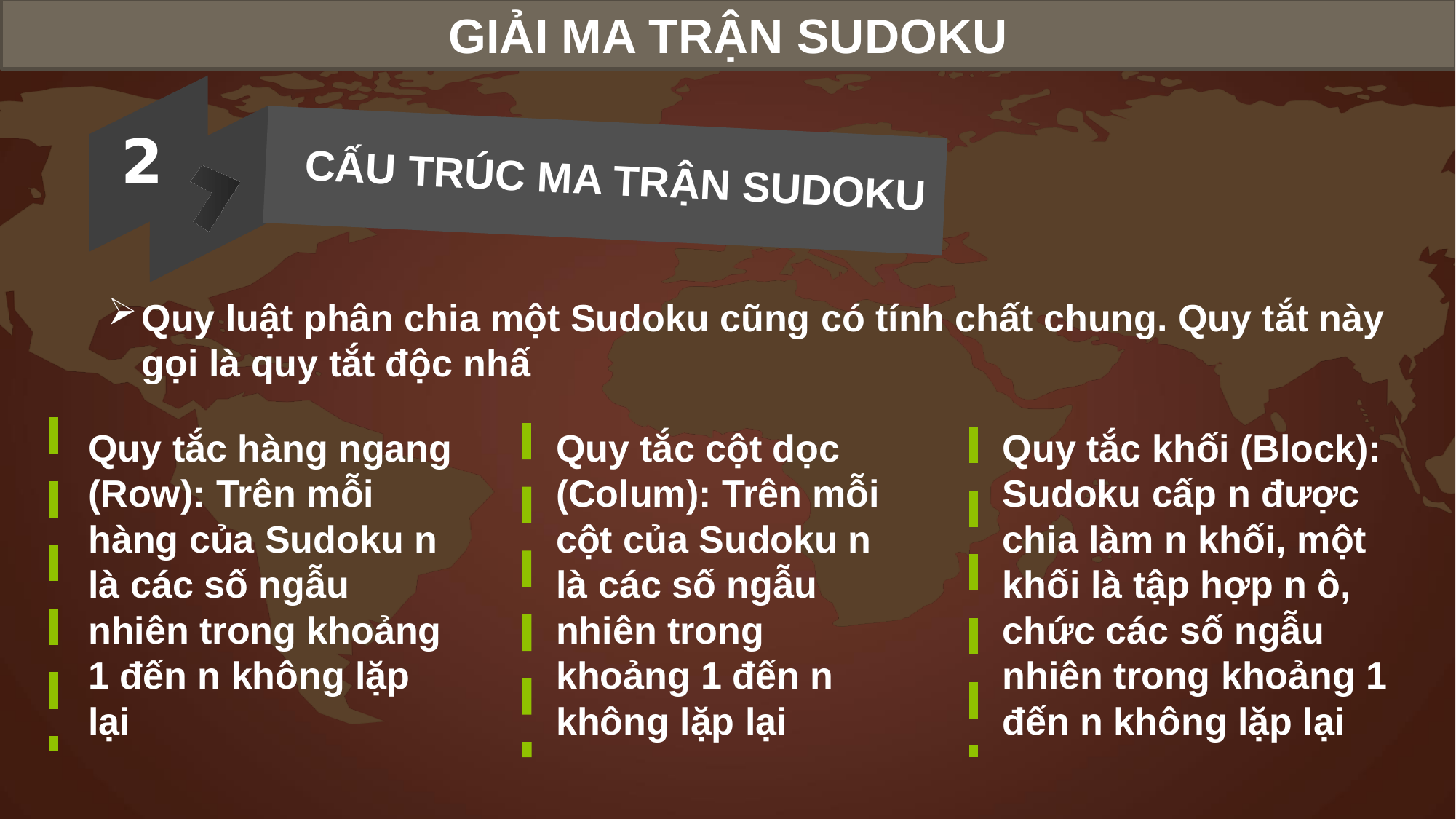

GIẢI MA TRẬN SUDOKU

2
CẤU TRÚC MA TRẬN SUDOKU
Quy luật phân chia một Sudoku cũng có tính chất chung. Quy tắt này gọi là quy tắt độc nhấ
Quy tắc hàng ngang (Row): Trên mỗi hàng của Sudoku n là các số ngẫu nhiên trong khoảng 1 đến n không lặp lại
Quy tắc cột dọc (Colum): Trên mỗi cột của Sudoku n là các số ngẫu nhiên trong khoảng 1 đến n không lặp lại
Quy tắc khối (Block): Sudoku cấp n được chia làm n khối, một khối là tập hợp n ô, chức các số ngẫu nhiên trong khoảng 1 đến n không lặp lại